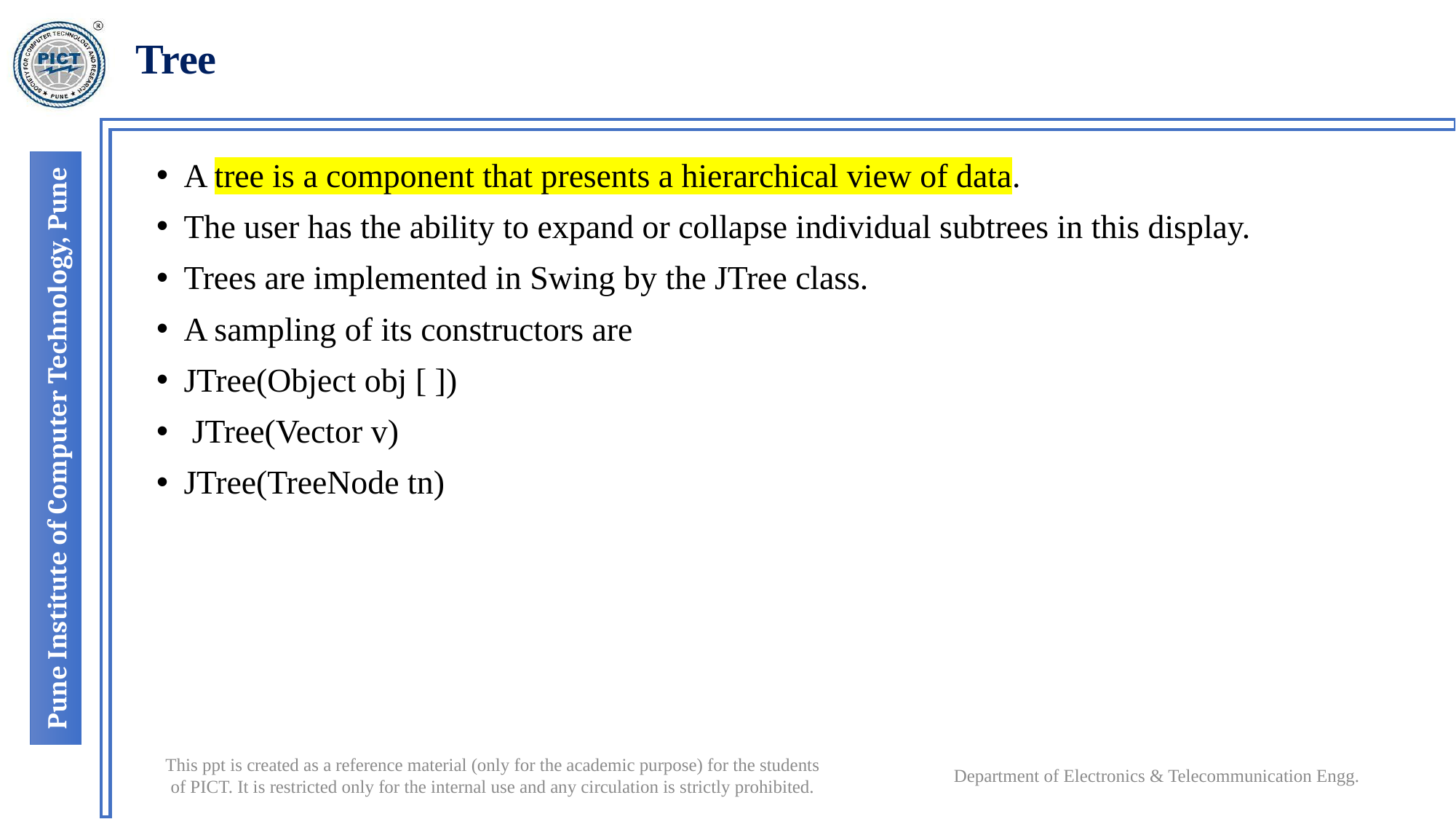

# Tree
A tree is a component that presents a hierarchical view of data.
The user has the ability to expand or collapse individual subtrees in this display.
Trees are implemented in Swing by the JTree class.
A sampling of its constructors are
JTree(Object obj [ ])
 JTree(Vector v)
JTree(TreeNode tn)
Department of Electronics & Telecommunication Engg.